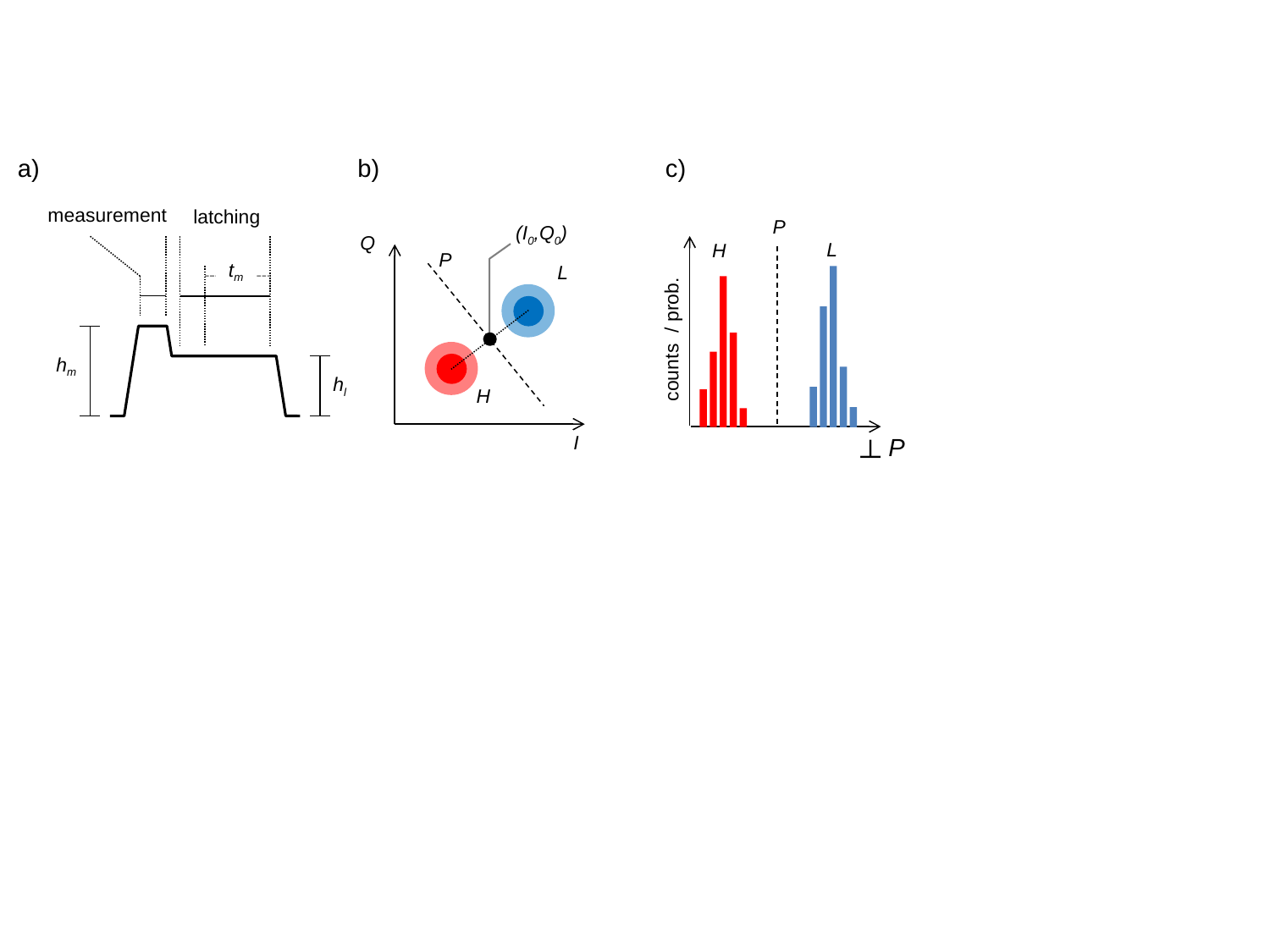

a)
b)
c)
measurement
latching
P
(I0,Q0)
Q
L
H
P

tm
L

counts  / prob.

hm

hl

H

I
P
┴